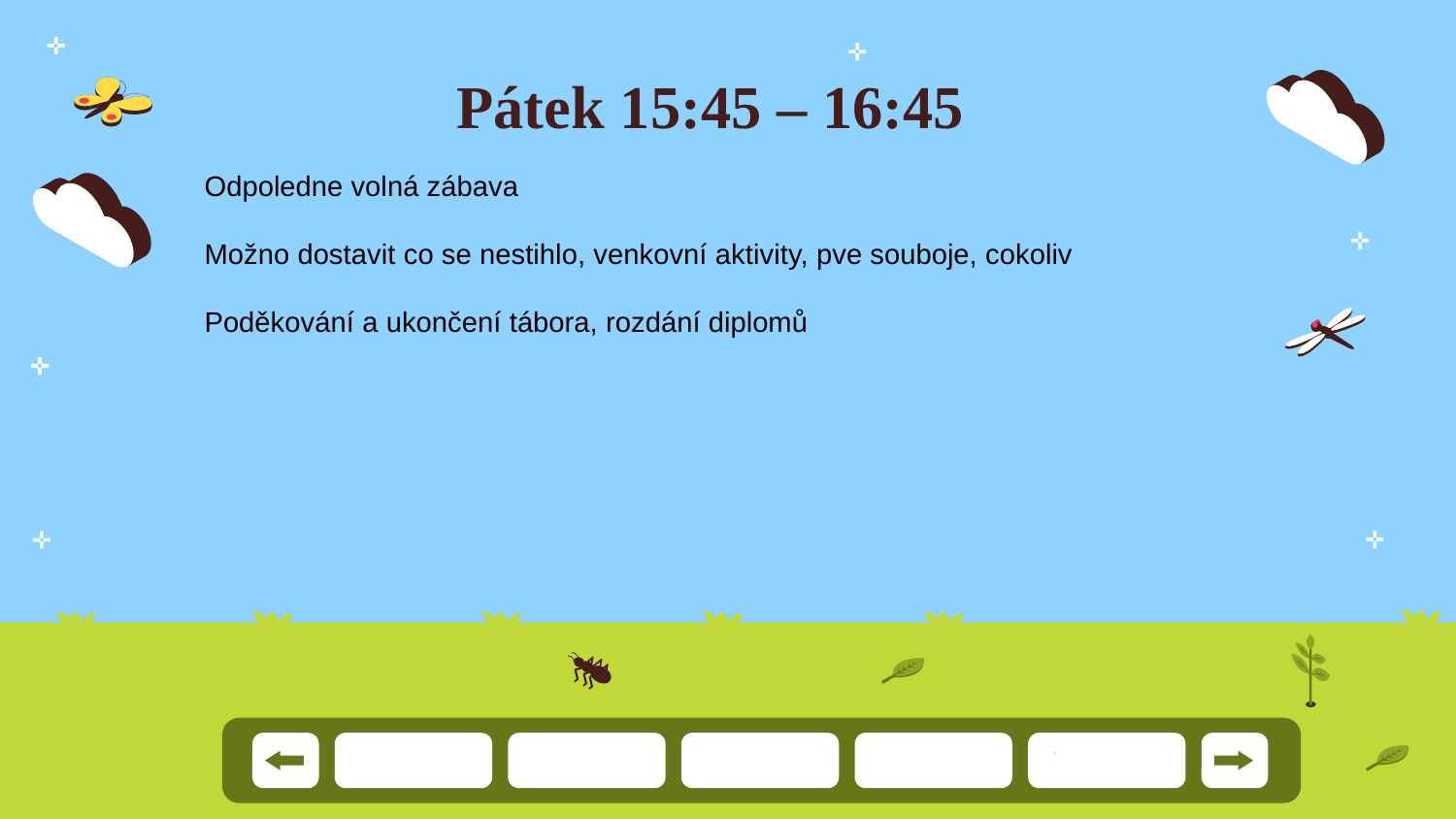

# Pátek 15:45 – 16:45
Odpoledne volná zábava

Možno dostavit co se nestihlo, venkovní aktivity, pve souboje, cokoliv

Poděkování a ukončení tábora, rozdání diplomů